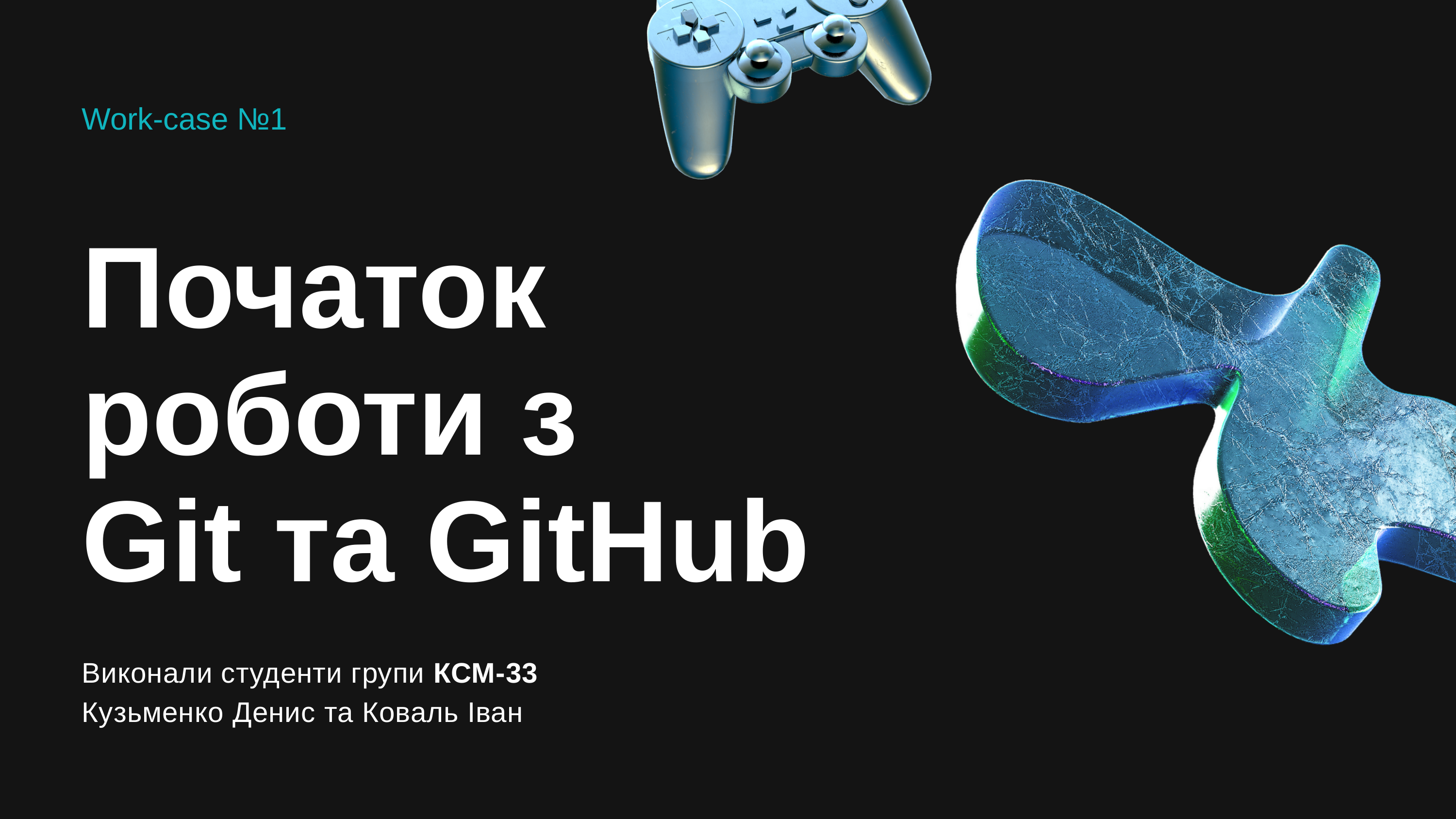

Work-case №1
Початок роботи з
Git та GitHub
Виконали студенти групи КСМ-33
Кузьменко Денис та Коваль Іван